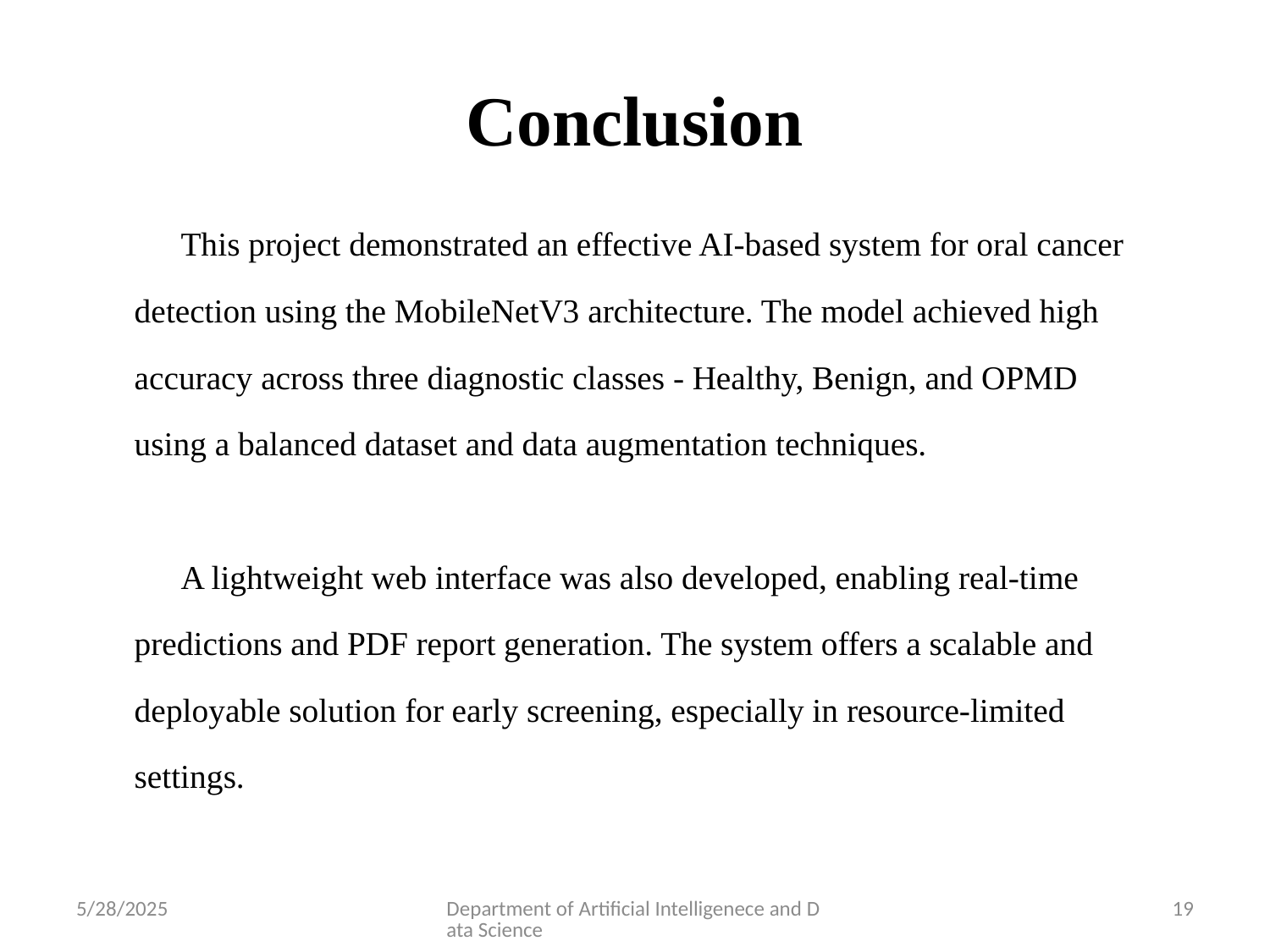

# Conclusion
	This project demonstrated an effective AI-based system for oral cancer
detection using the MobileNetV3 architecture. The model achieved high
accuracy across three diagnostic classes - Healthy, Benign, and OPMD
using a balanced dataset and data augmentation techniques.

	A lightweight web interface was also developed, enabling real-time
predictions and PDF report generation. The system offers a scalable and
deployable solution for early screening, especially in resource-limited
settings.
5/28/2025
Department of Artificial Intelligenece and Data Science
19